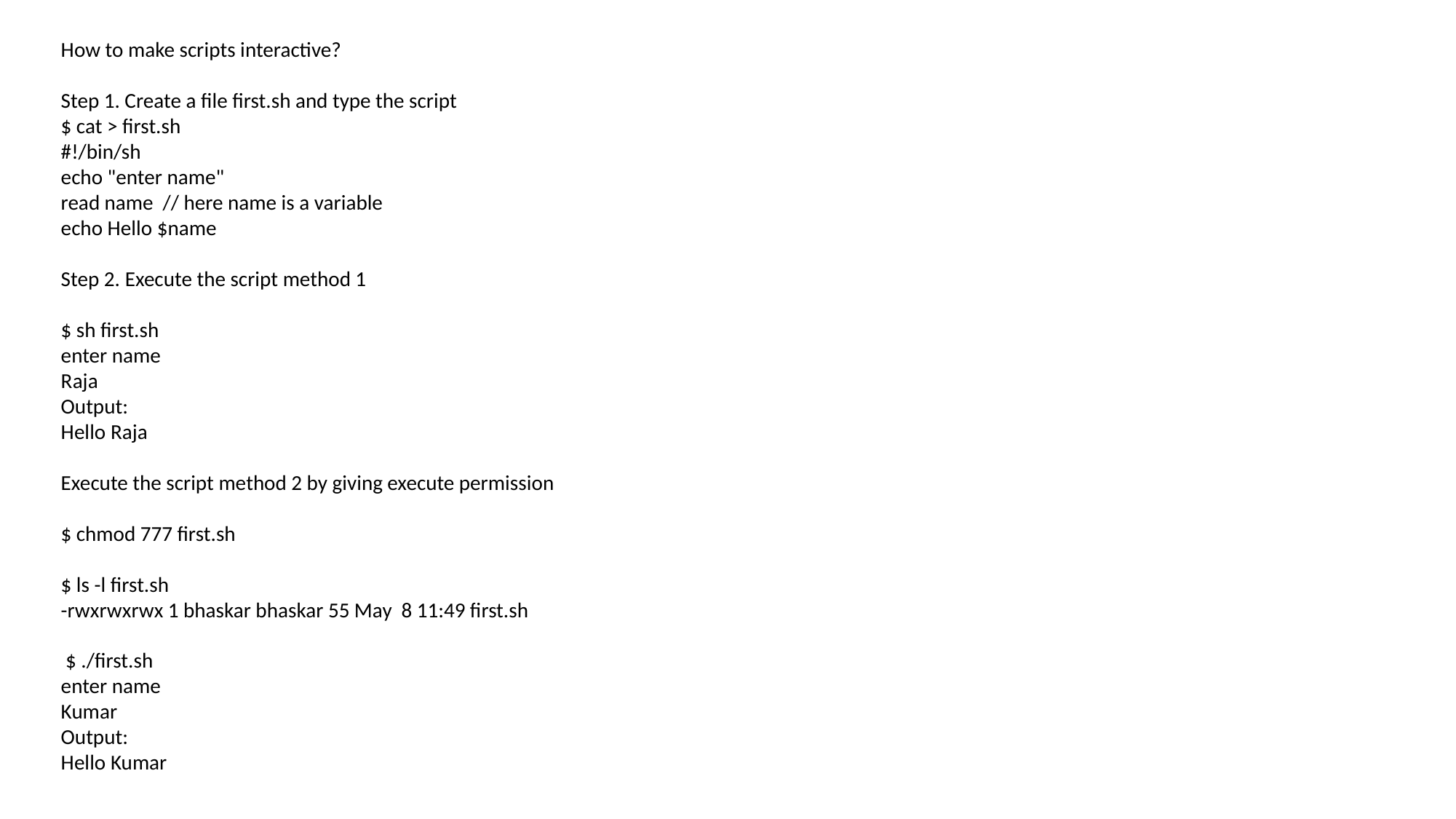

How to make scripts interactive?

Step 1. Create a file first.sh and type the script
$ cat > first.sh
#!/bin/sh
echo "enter name"
read name  // here name is a variable
echo Hello $name

Step 2. Execute the script method 1

$ sh first.sh
enter name
Raja
Output:
Hello Raja

Execute the script method 2 by giving execute permission

$ chmod 777 first.sh

$ ls -l first.sh
-rwxrwxrwx 1 bhaskar bhaskar 55 May  8 11:49 first.sh

 $ ./first.sh
enter name
Kumar
Output:
Hello Kumar